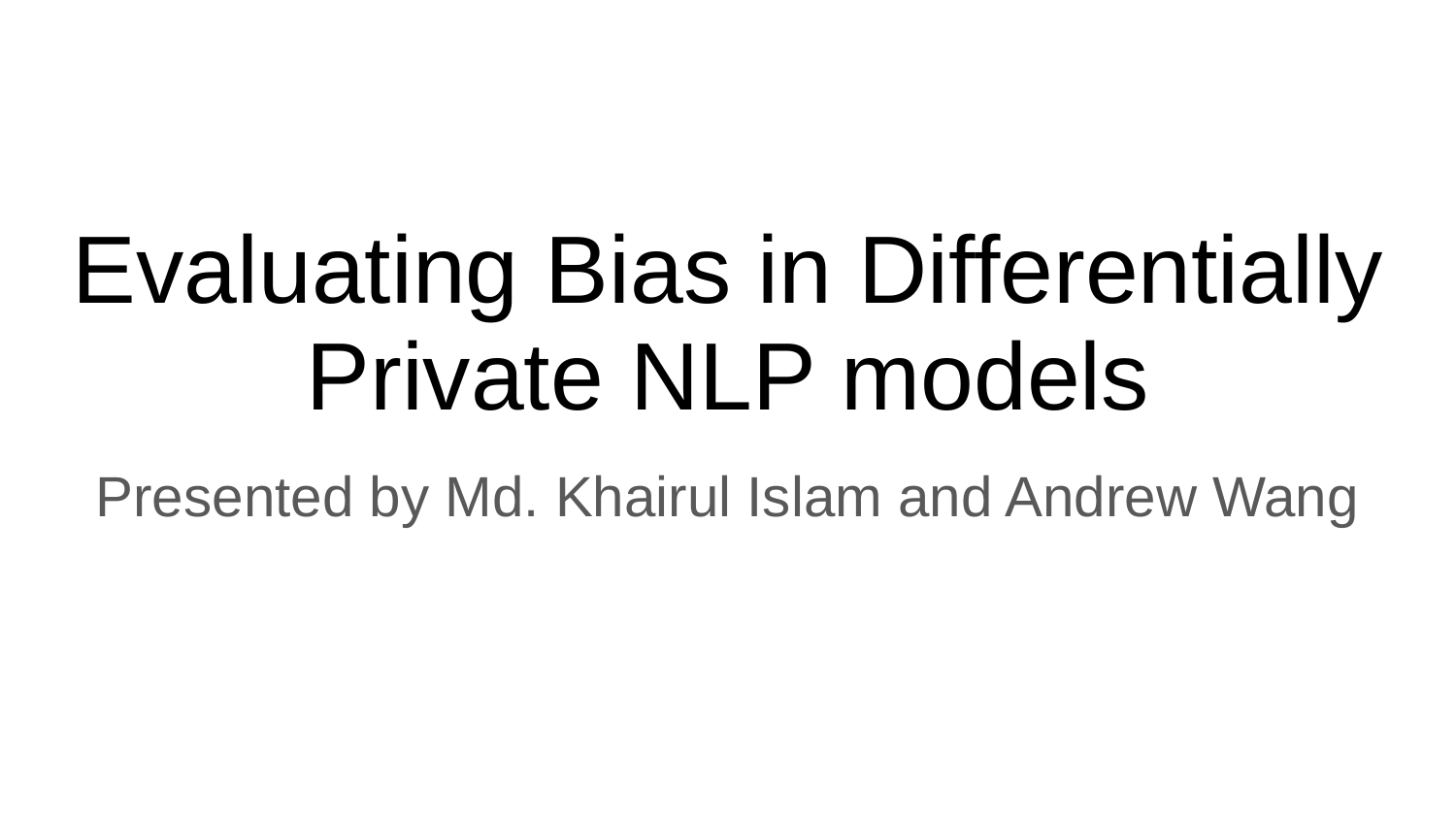

# Evaluating Bias in Differentially Private NLP models
Presented by Md. Khairul Islam and Andrew Wang